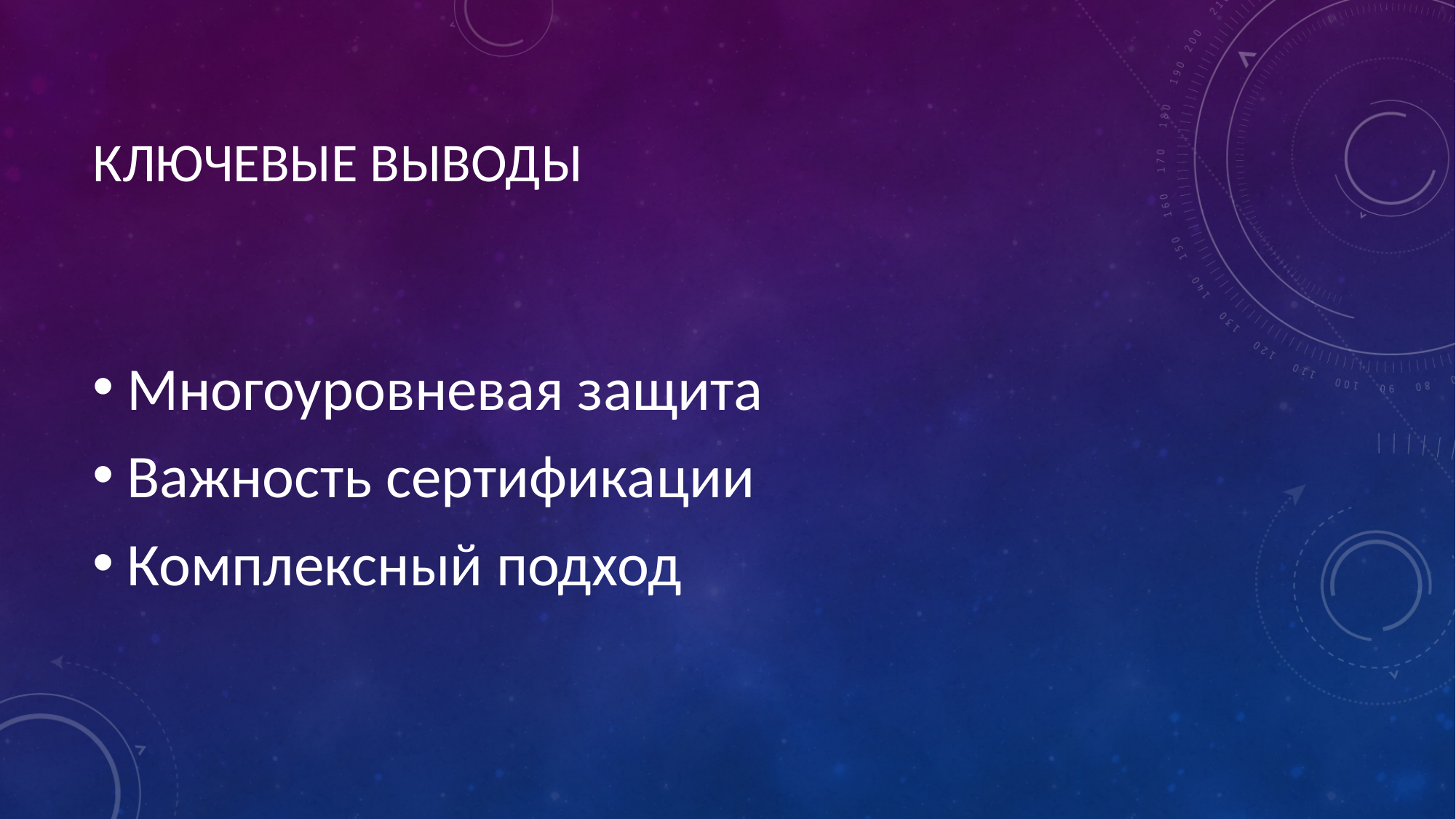

# Ключевые выводы
Многоуровневая защита
Важность сертификации
Комплексный подход